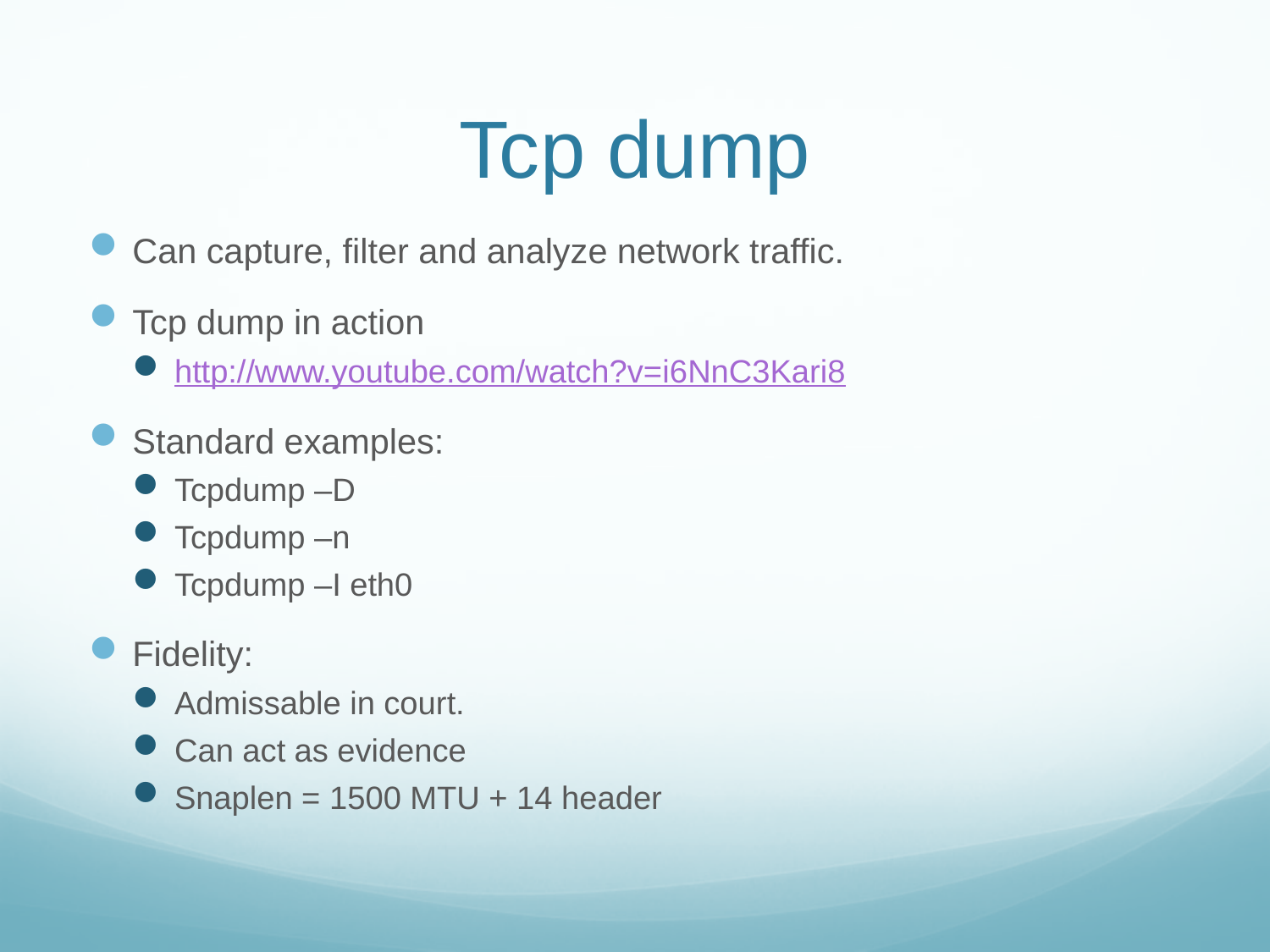

# Tcp dump
Can capture, filter and analyze network traffic.
Tcp dump in action
http://www.youtube.com/watch?v=i6NnC3Kari8
Standard examples:
Tcpdump –D
Tcpdump –n
Tcpdump –I eth0
Fidelity:
Admissable in court.
Can act as evidence
Snaplen = 1500 MTU + 14 header